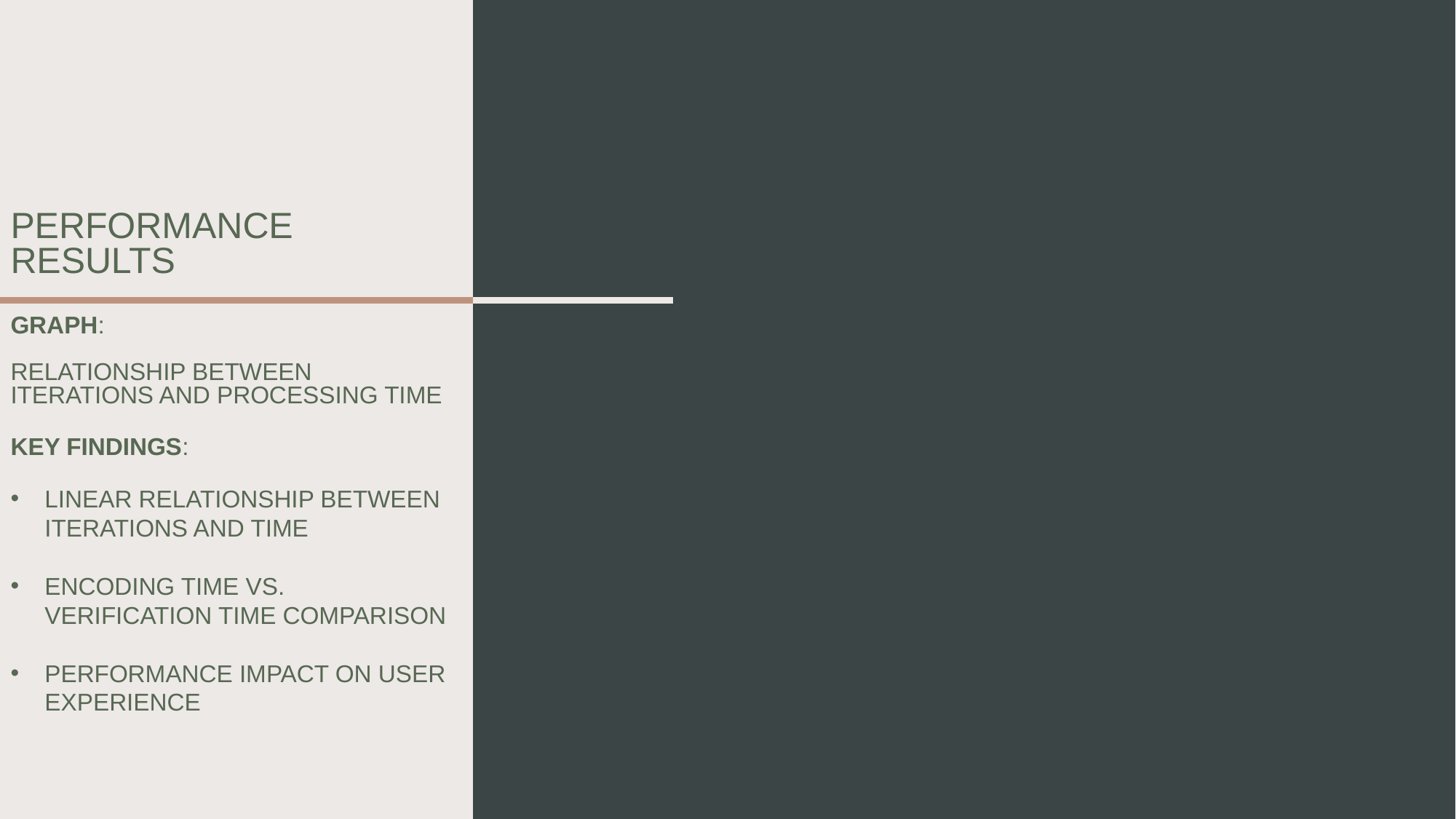

# Performance Results Graph: Relationship between iterations and processing time
Key Findings:
Linear relationship between iterations and time
Encoding time vs. verification time comparison
Performance impact on user experience